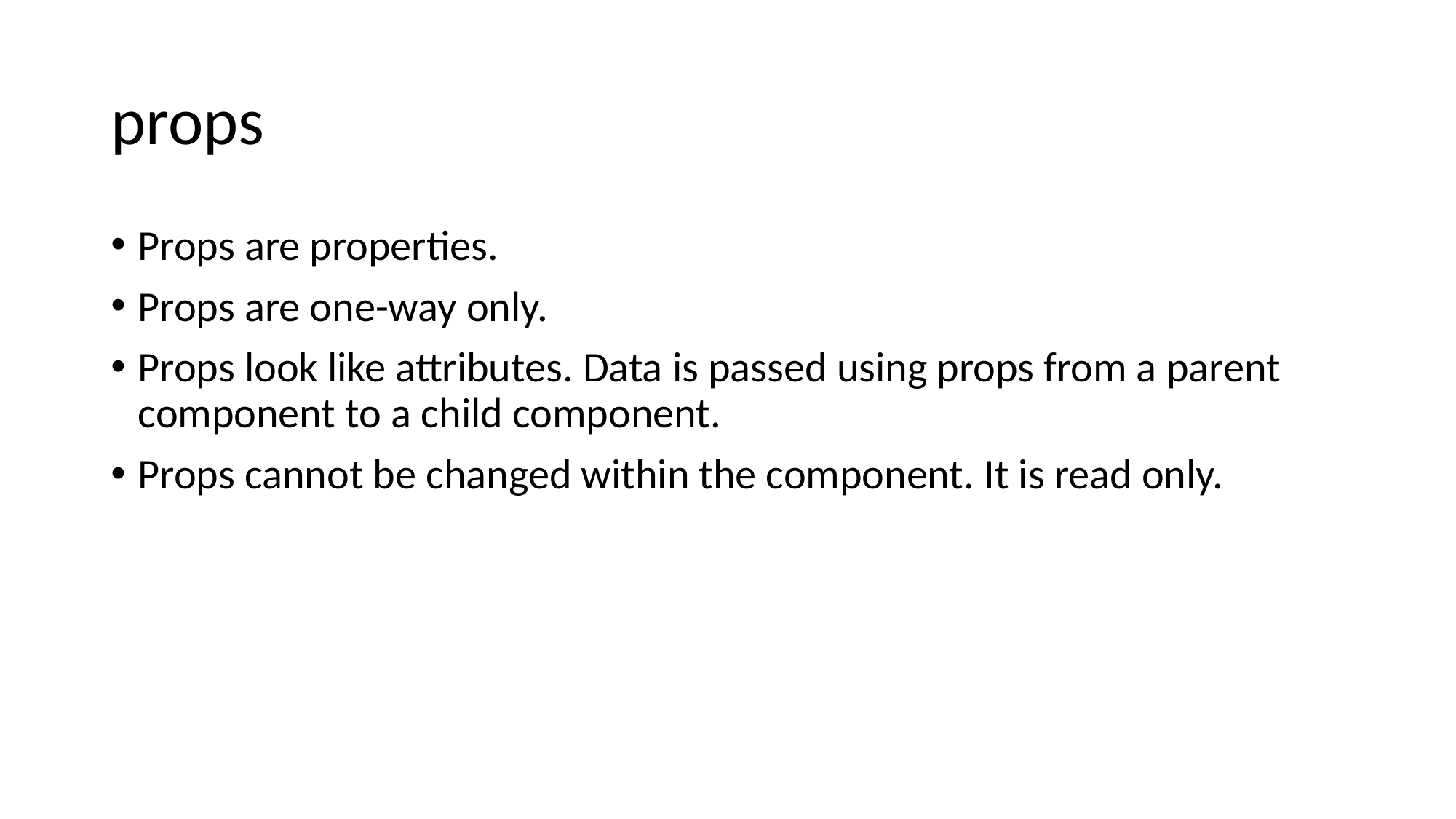

# props
Props are properties.
Props are one-way only.
Props look like attributes. Data is passed using props from a parent component to a child component.
Props cannot be changed within the component. It is read only.